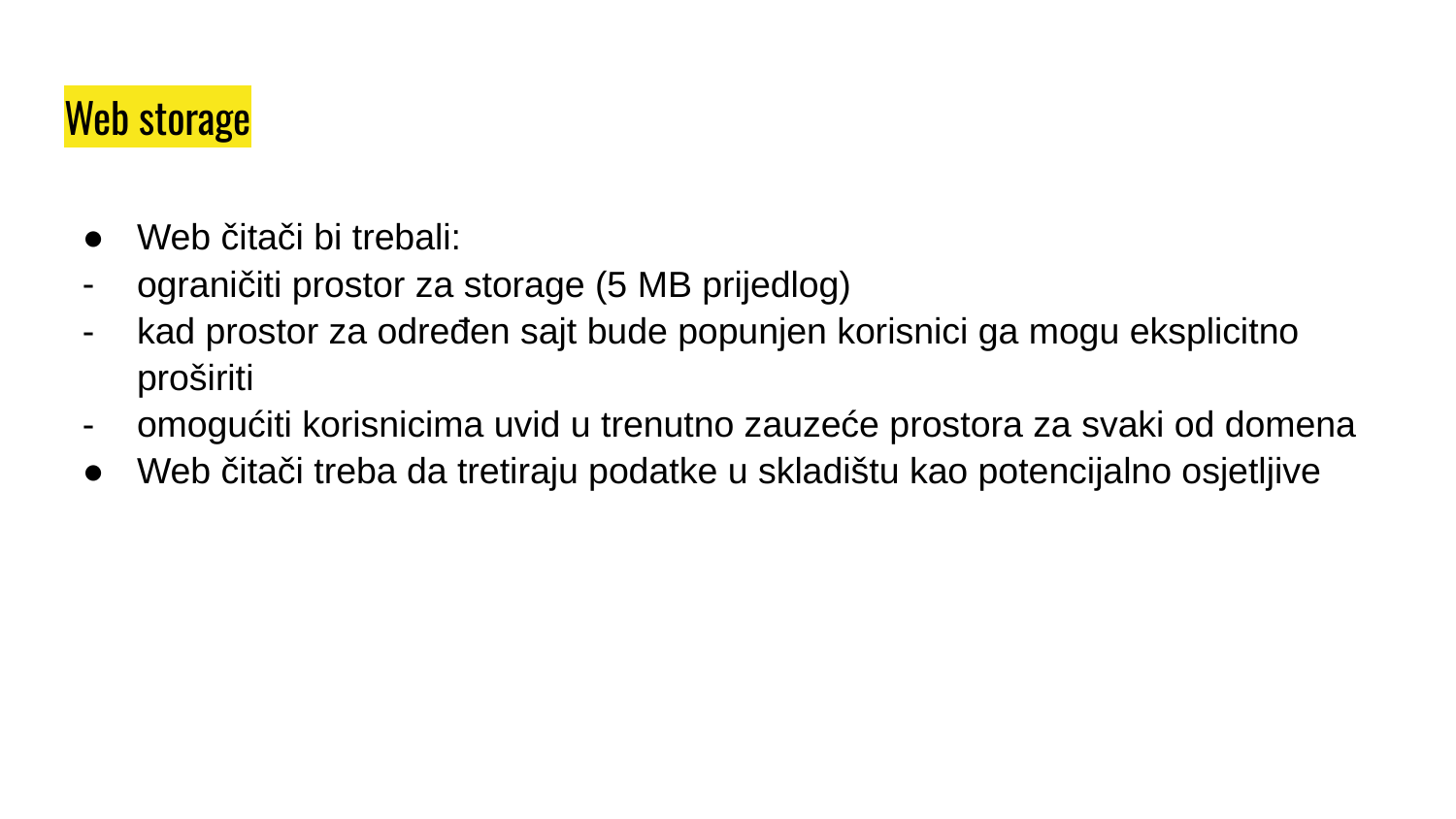

# Web storage
Web čitači bi trebali:
ograničiti prostor za storage (5 MB prijedlog)
kad prostor za određen sajt bude popunjen korisnici ga mogu eksplicitno proširiti
omogućiti korisnicima uvid u trenutno zauzeće prostora za svaki od domena
Web čitači treba da tretiraju podatke u skladištu kao potencijalno osjetljive